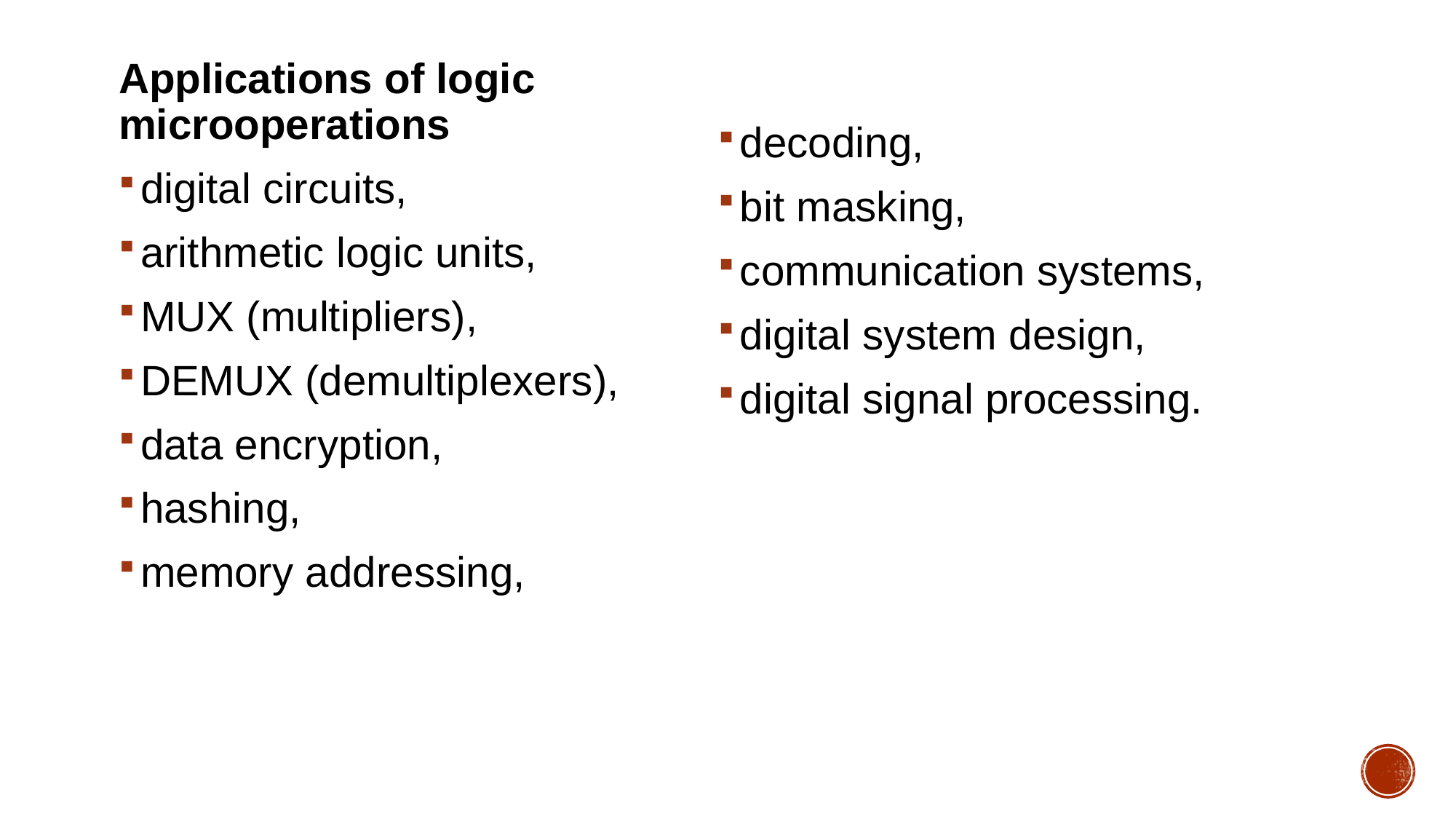

Applications of logic microoperations
digital circuits,
arithmetic logic units,
MUX (multipliers),
DEMUX (demultiplexers),
data encryption,
hashing,
memory addressing,

decoding,
bit masking,
communication systems,
digital system design,
digital signal processing.